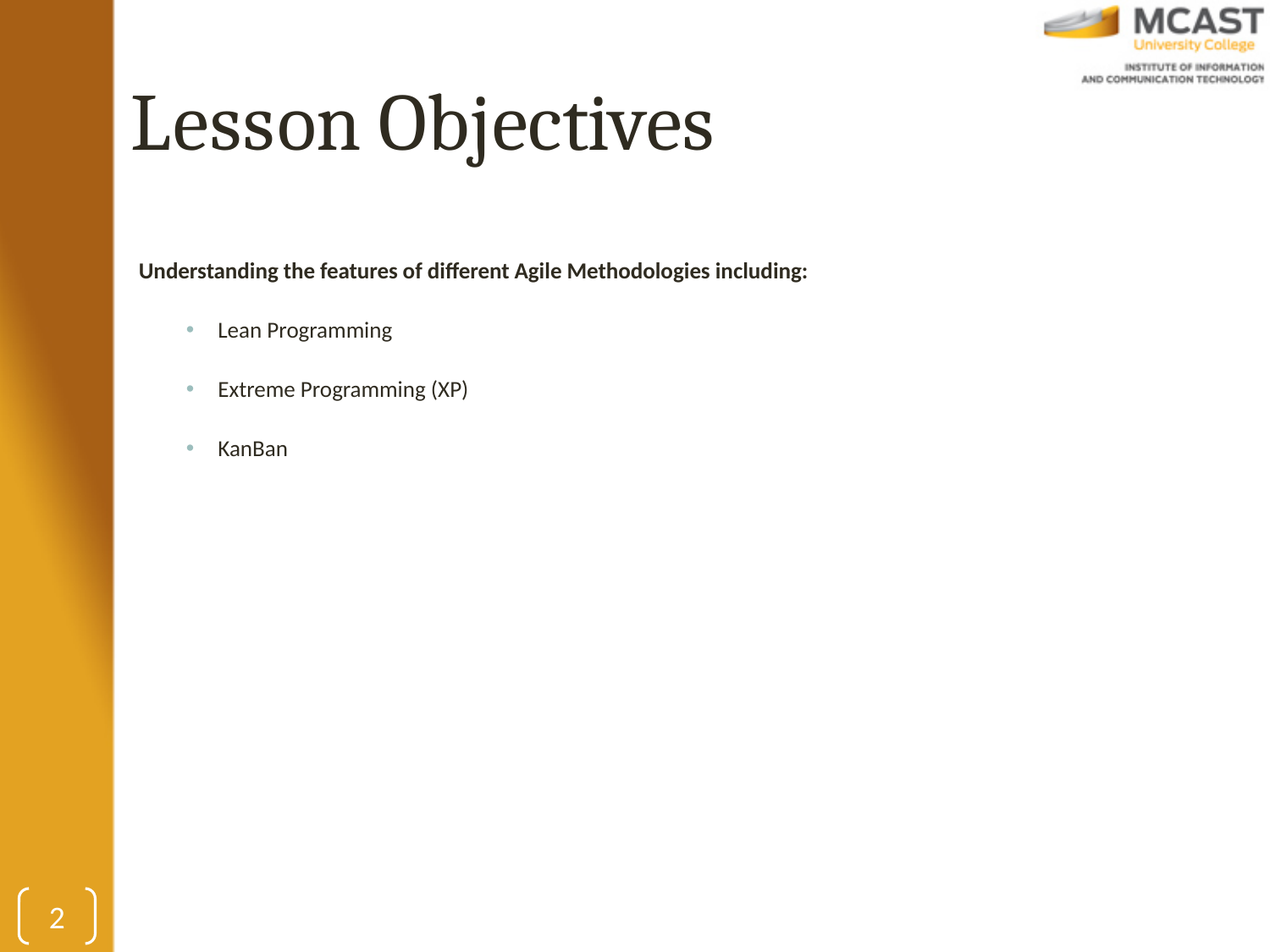

# Lesson Objectives
Understanding the features of different Agile Methodologies including:
Lean Programming
Extreme Programming (XP)
KanBan
2